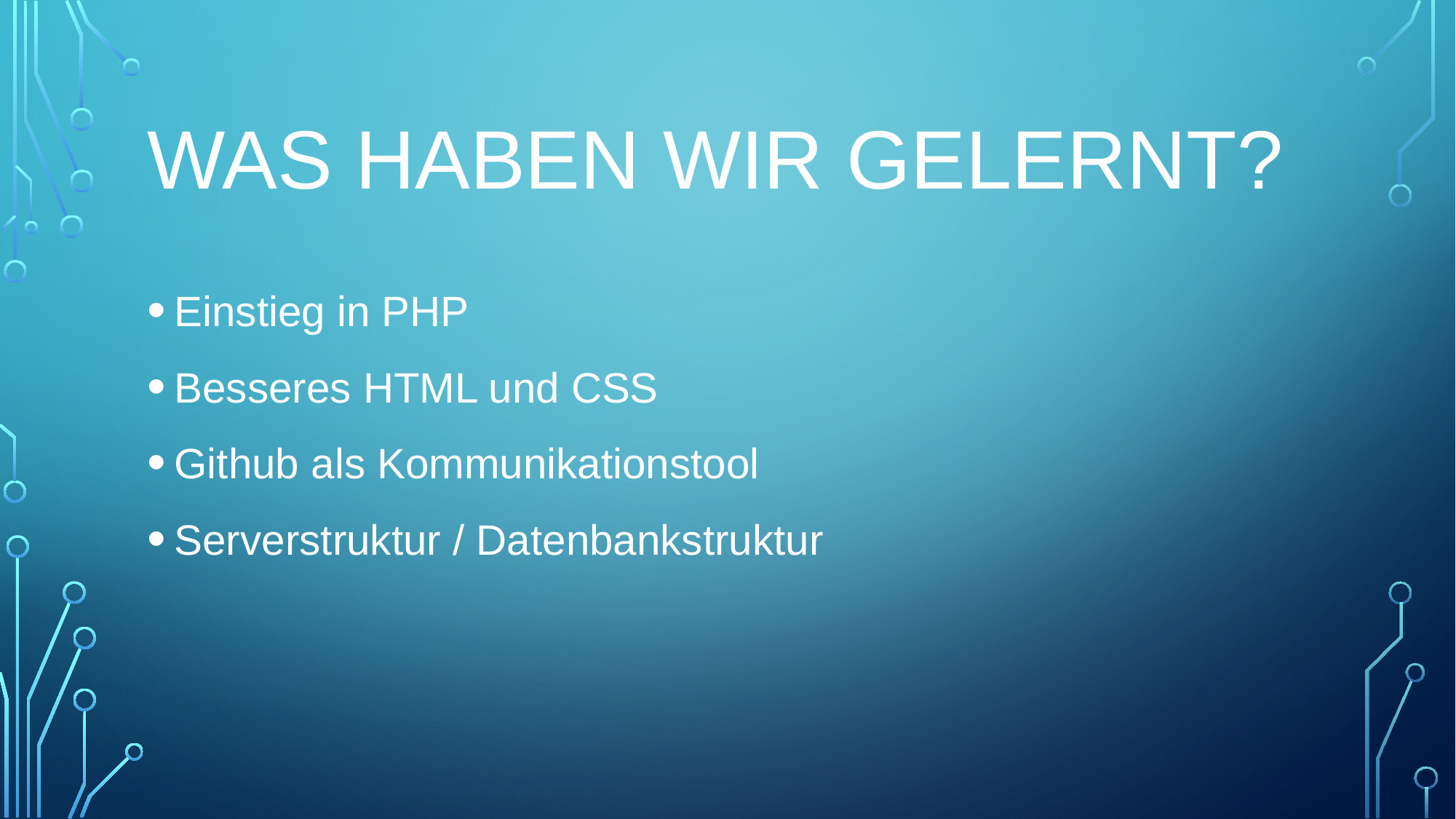

# Was haben wir gelernt?
Einstieg in PHP
Besseres HTML und CSS
Github als Kommunikationstool
Serverstruktur / Datenbankstruktur